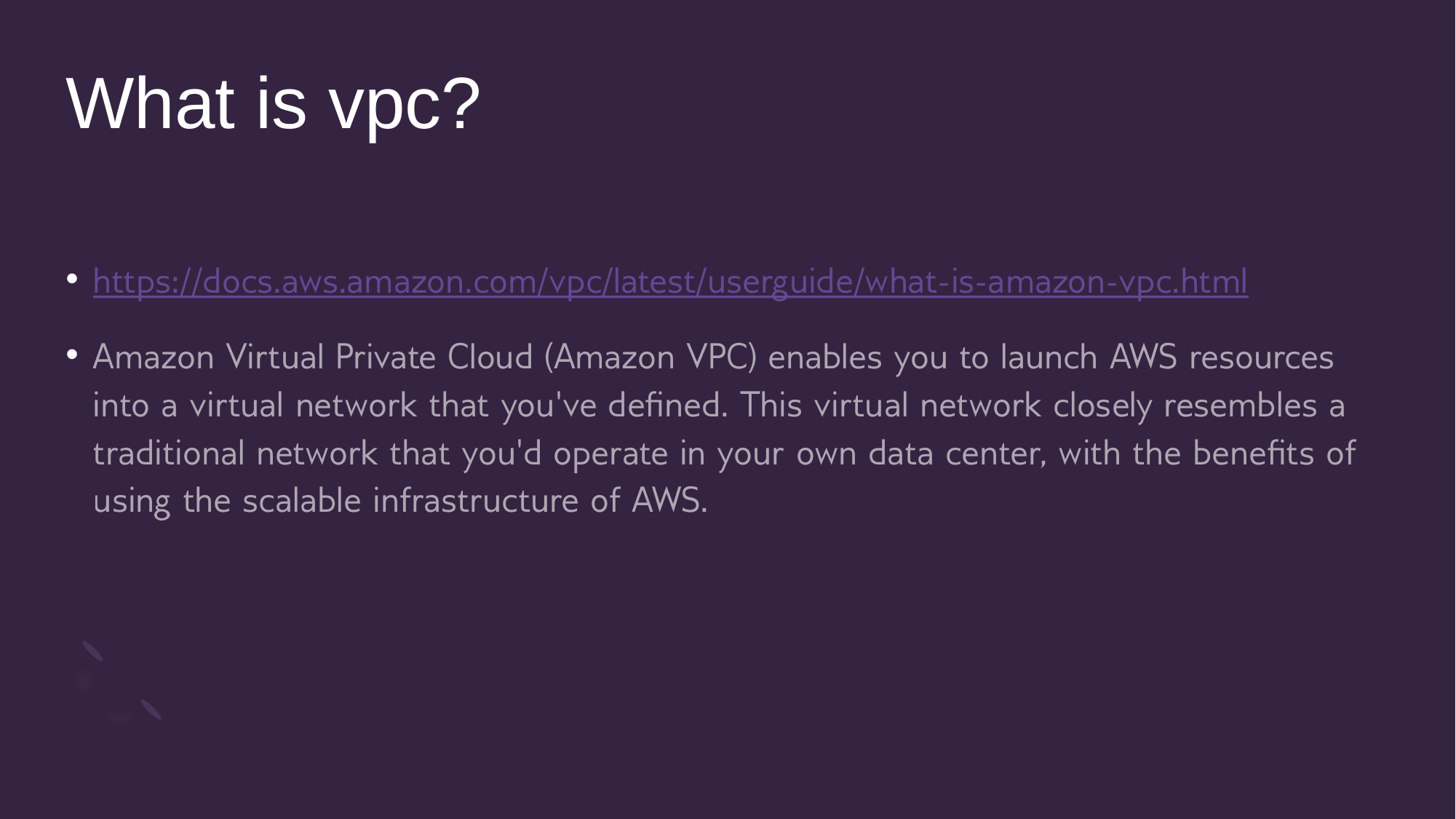

# What is vpc?
https://docs.aws.amazon.com/vpc/latest/userguide/what-is-amazon-vpc.html
Amazon Virtual Private Cloud (Amazon VPC) enables you to launch AWS resources into a virtual network that you've defined. This virtual network closely resembles a traditional network that you'd operate in your own data center, with the benefits of using the scalable infrastructure of AWS.